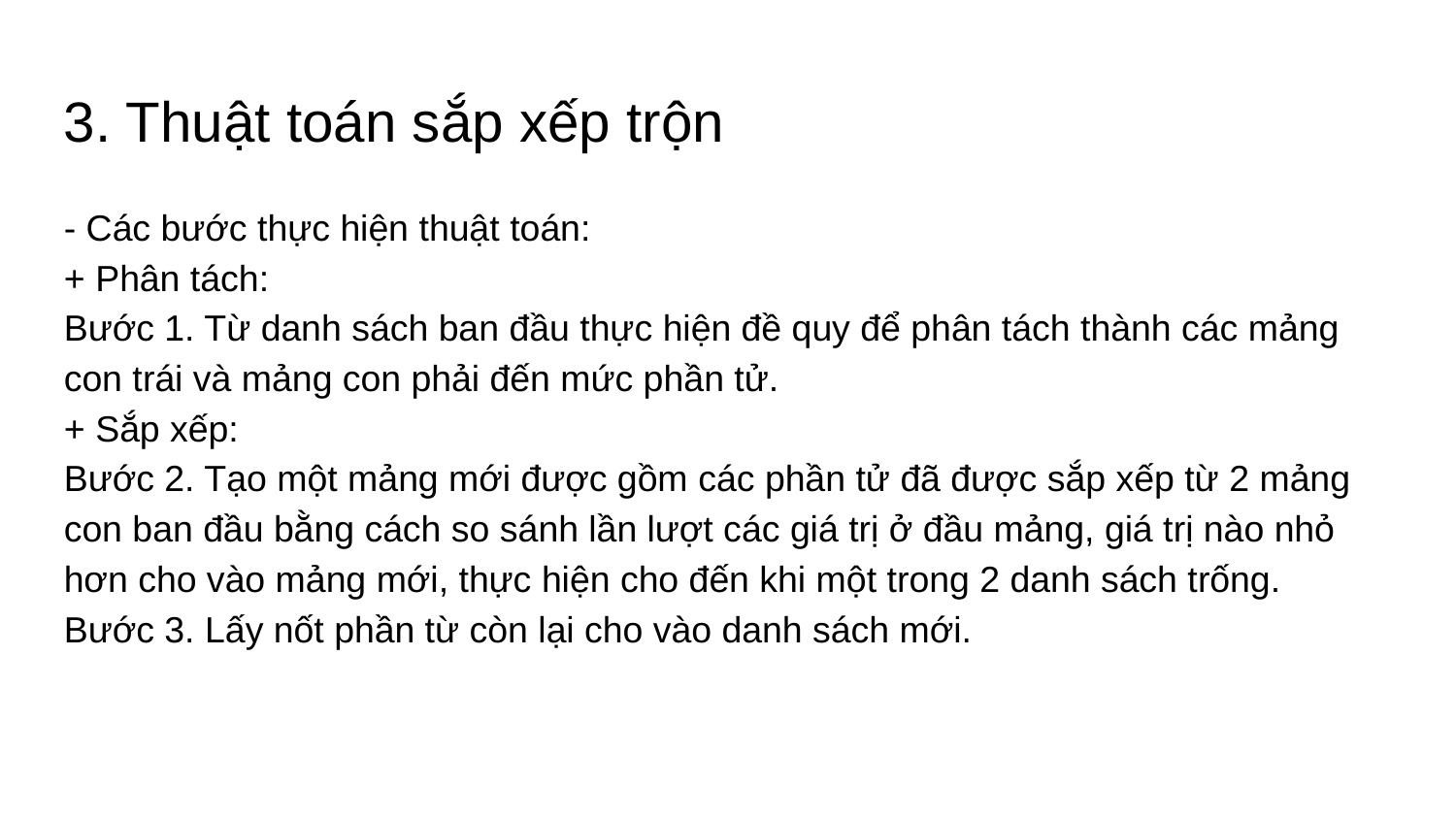

3. Thuật toán sắp xếp trộn
- Các bước thực hiện thuật toán:
+ Phân tách:
Bước 1. Từ danh sách ban đầu thực hiện đề quy để phân tách thành các mảng con trái và mảng con phải đến mức phần tử.
+ Sắp xếp:
Bước 2. Tạo một mảng mới được gồm các phần tử đã được sắp xếp từ 2 mảng con ban đầu bằng cách so sánh lần lượt các giá trị ở đầu mảng, giá trị nào nhỏ hơn cho vào mảng mới, thực hiện cho đến khi một trong 2 danh sách trống.
Bước 3. Lấy nốt phần từ còn lại cho vào danh sách mới.